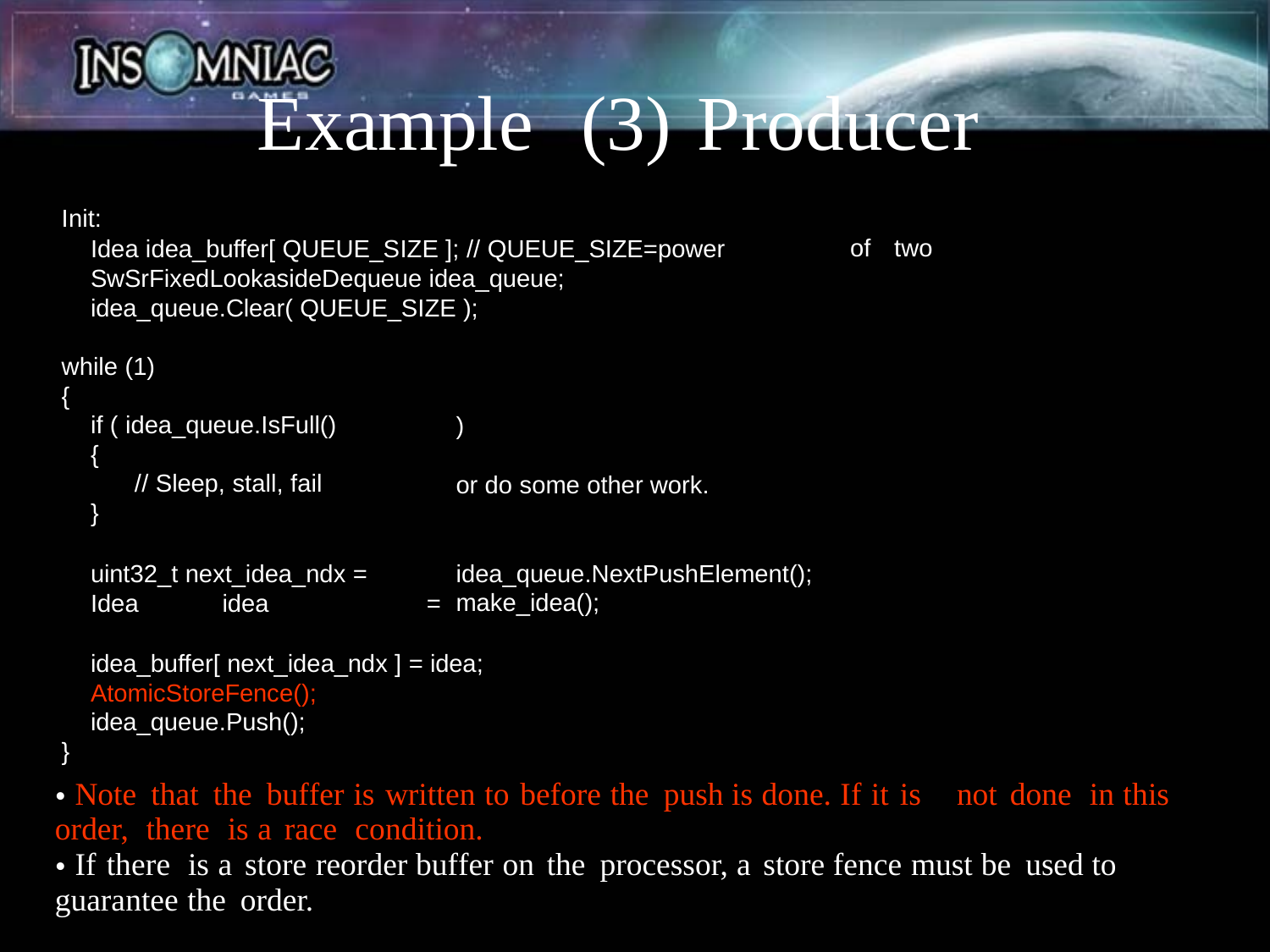

Example
(3)
Producer
Init:
Idea idea_buffer[ QUEUE_SIZE ]; // QUEUE_SIZE=power
SwSrFixedLookasideDequeue idea_queue;
idea_queue.Clear( QUEUE_SIZE );
of
two
while (1)
{
if ( idea_queue.IsFull()
{
// Sleep, stall, fail
}
)
or do some other work.
uint32_t next_idea_ndx =
idea_queue.NextPushElement();
make_idea();
Idea
idea
=
idea_buffer[ next_idea_ndx ] = idea;
AtomicStoreFence();
idea_queue.Push();
}
Note that the buffer is written to before the push is done. If it is
not done  in this
•
order,  there  is a race  condition.
If there  is a store reorder buffer on the processor, a store fence must be used to
•
guarantee the order.